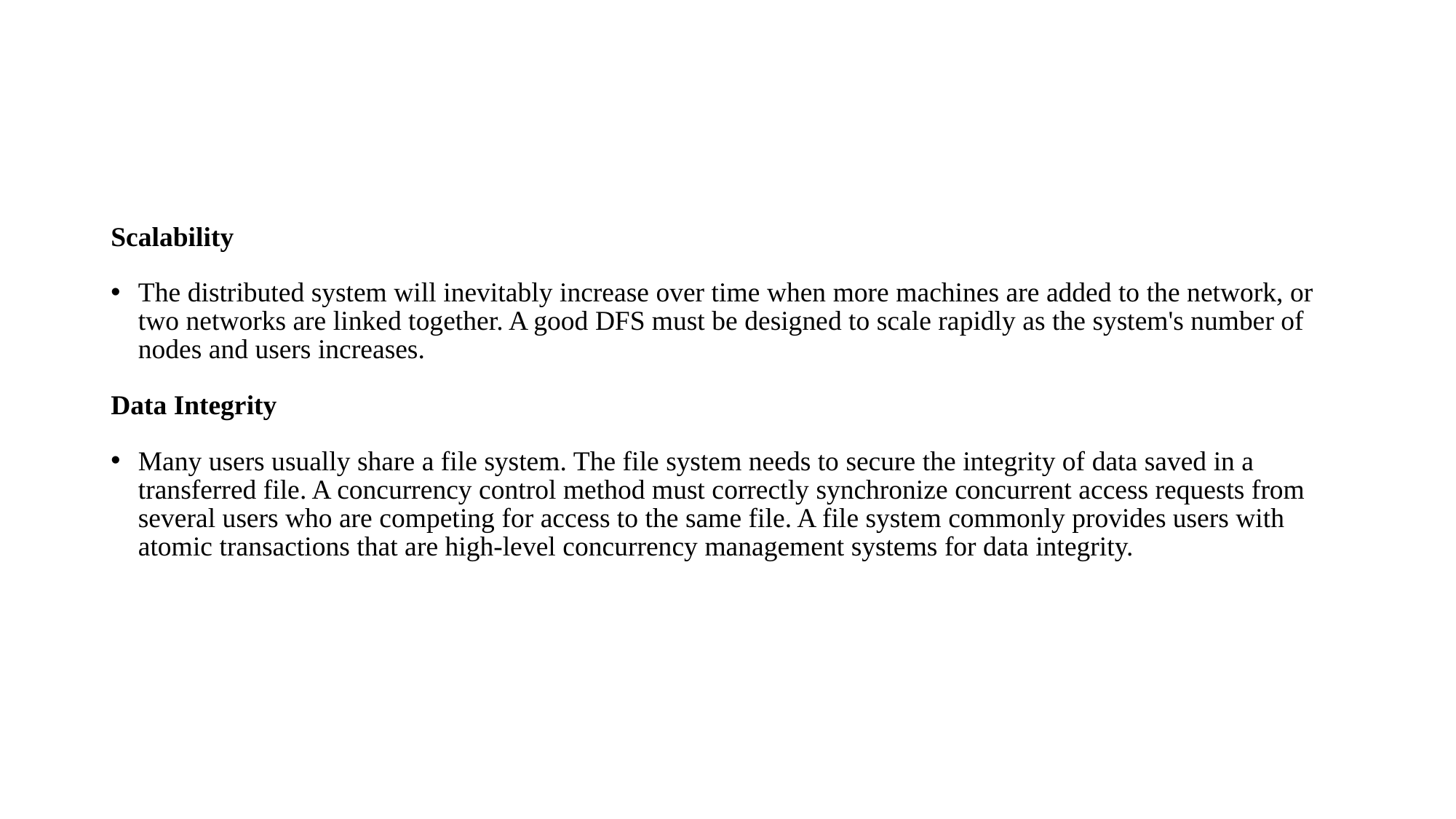

#
Scalability
The distributed system will inevitably increase over time when more machines are added to the network, or two networks are linked together. A good DFS must be designed to scale rapidly as the system's number of nodes and users increases.
Data Integrity
Many users usually share a file system. The file system needs to secure the integrity of data saved in a transferred file. A concurrency control method must correctly synchronize concurrent access requests from several users who are competing for access to the same file. A file system commonly provides users with atomic transactions that are high-level concurrency management systems for data integrity.